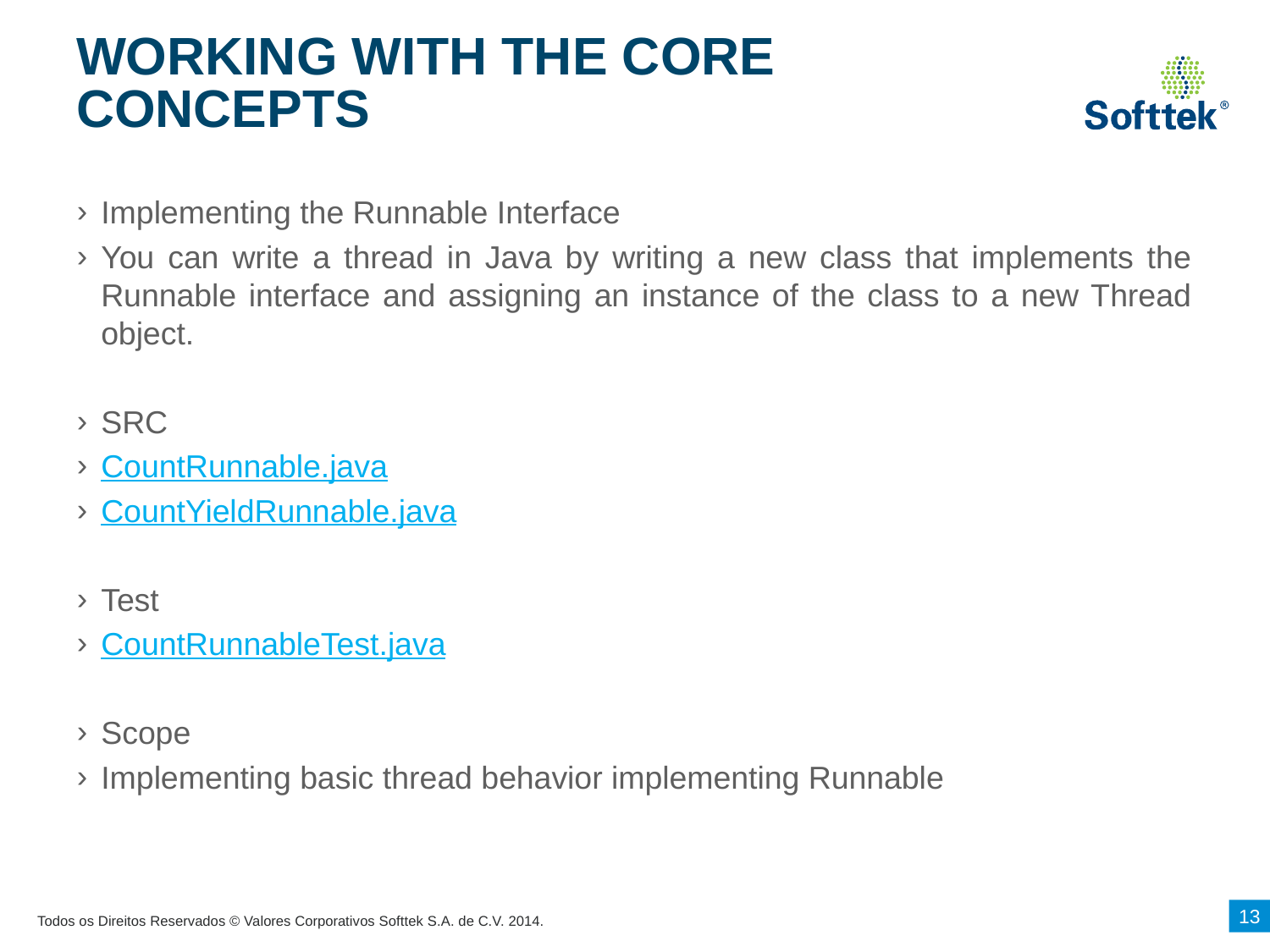

# WORKING WITH THE CORE CONCEPTS
Implementing the Runnable Interface
You can write a thread in Java by writing a new class that implements the Runnable interface and assigning an instance of the class to a new Thread object.

SRC
CountRunnable.java
CountYieldRunnable.java

Test
CountRunnableTest.java

Scope
Implementing basic thread behavior implementing Runnable

13